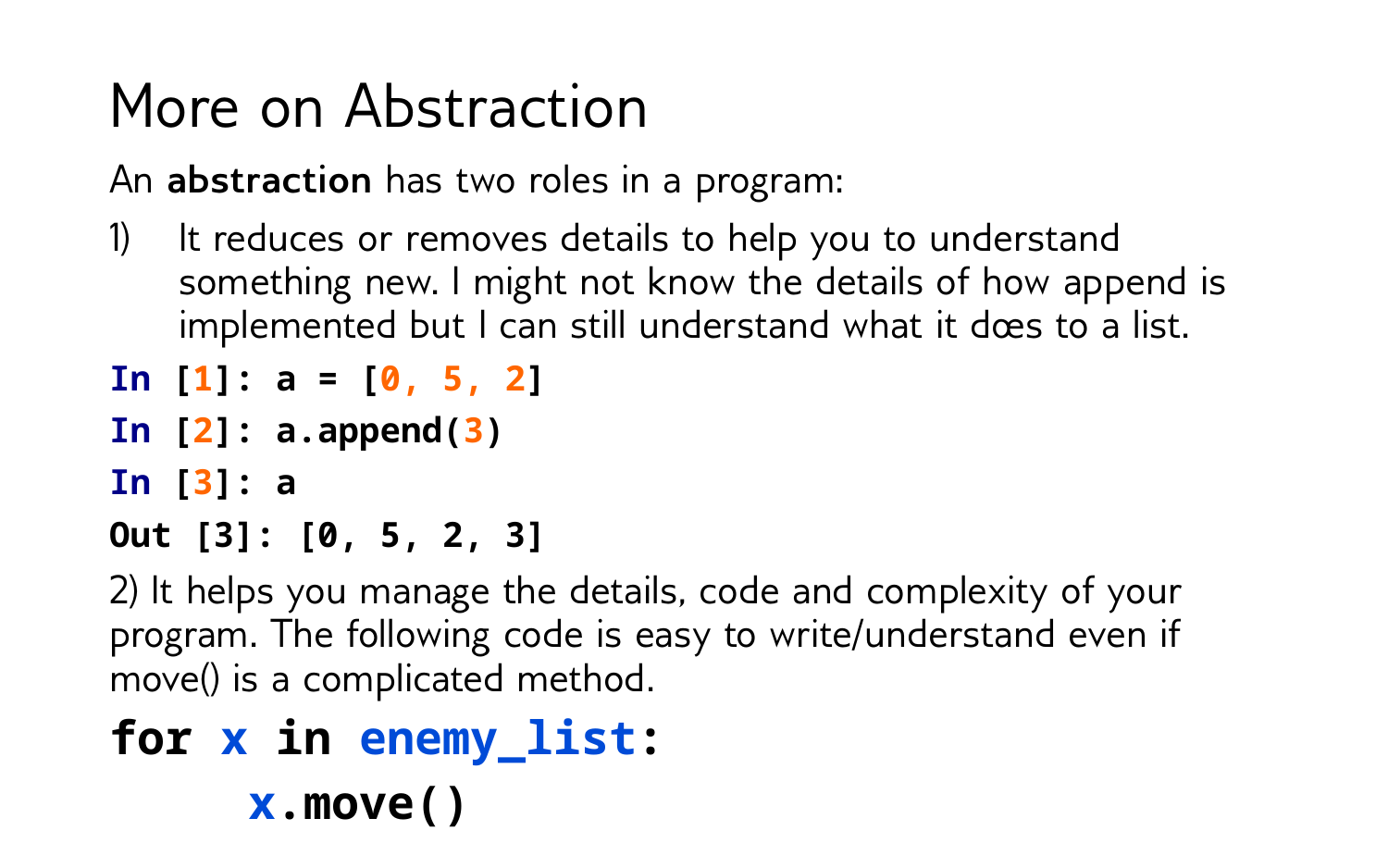

# More on Abstraction
An abstraction has two roles in a program:
It reduces or removes details to help you to understand something new. I might not know the details of how append is implemented but I can still understand what it does to a list.
In [1]: a = [0, 5, 2]
In [2]: a.append(3)
In [3]: a
Out [3]: [0, 5, 2, 3]
2) It helps you manage the details, code and complexity of your program. The following code is easy to write/understand even if move() is a complicated method.
for x in enemy_list:
	x.move()